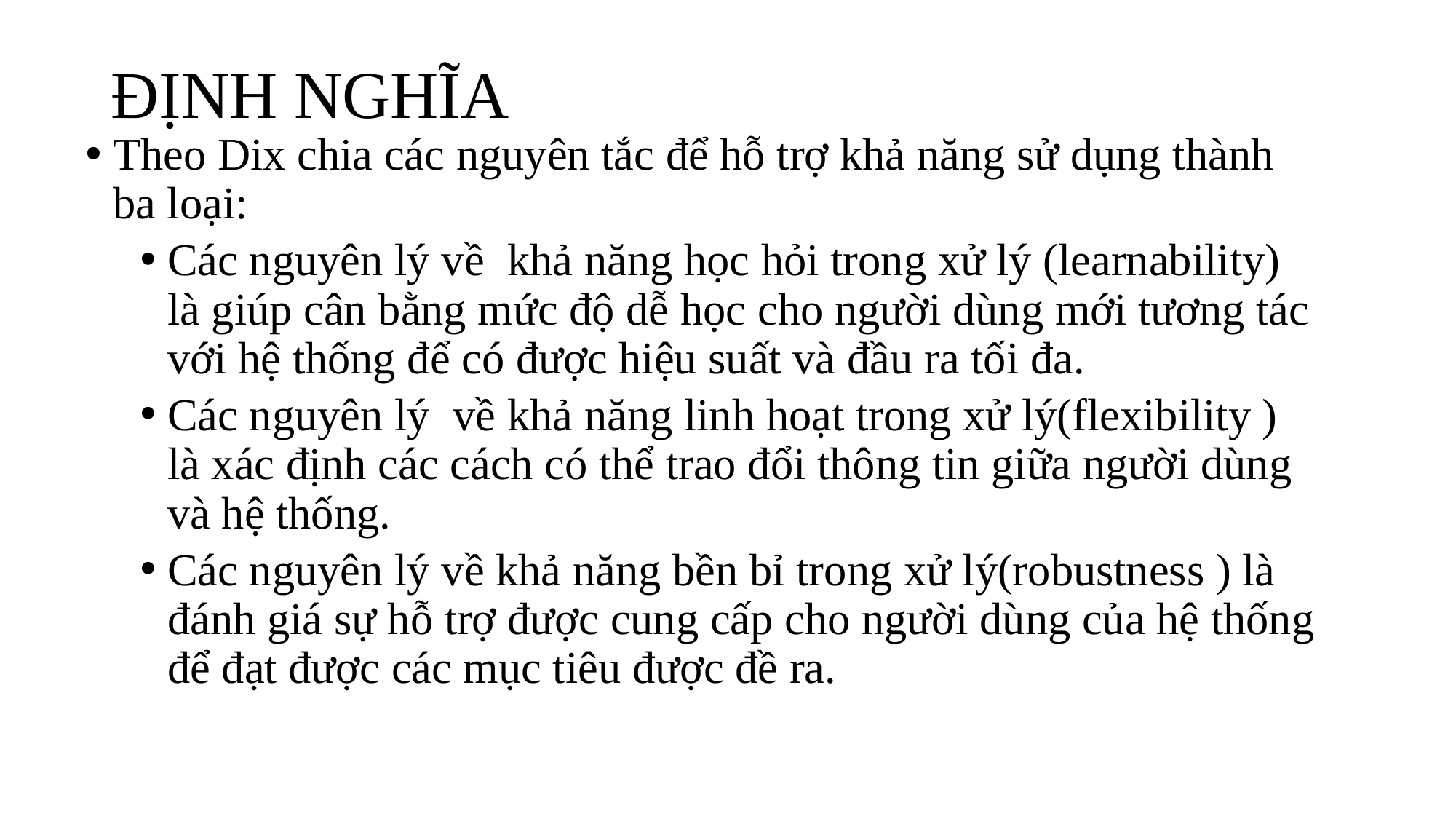

# ĐỊNH NGHĨA
Theo Dix chia các nguyên tắc để hỗ trợ khả năng sử dụng thành ba loại:
Các nguyên lý về  khả năng học hỏi trong xử lý (learnability) là giúp cân bằng mức độ dễ học cho người dùng mới tương tác với hệ thống để có được hiệu suất và đầu ra tối đa.
Các nguyên lý  về khả năng linh hoạt trong xử lý(flexibility ) là xác định các cách có thể trao đổi thông tin giữa người dùng và hệ thống.
Các nguyên lý về khả năng bền bỉ trong xử lý(robustness ) là đánh giá sự hỗ trợ được cung cấp cho người dùng của hệ thống để đạt được các mục tiêu được đề ra.